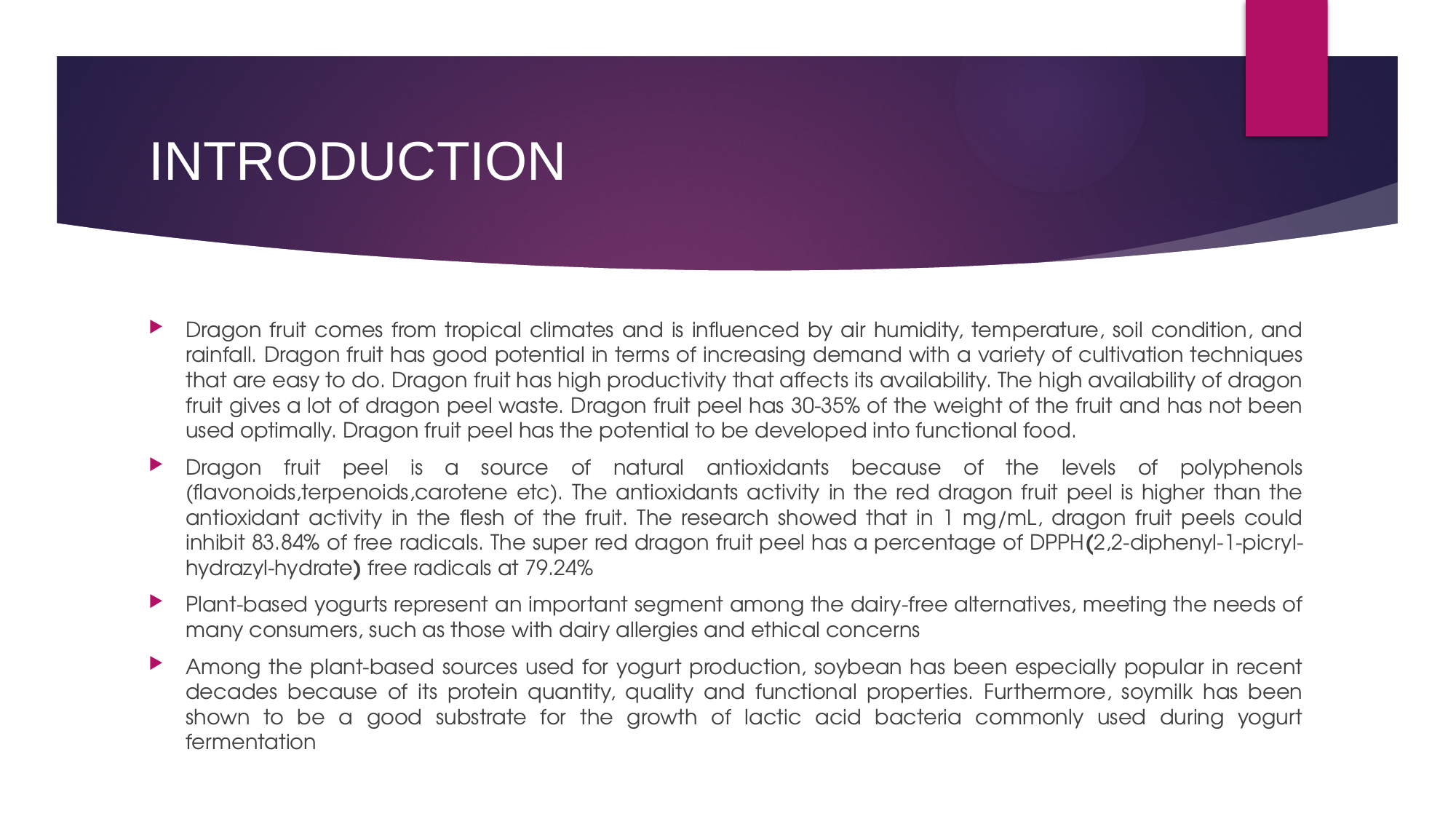

# INTRODUCTION
Dragon fruit comes from tropical climates and is influenced by air humidity, temperature, soil condition, and rainfall. Dragon fruit has good potential in terms of increasing demand with a variety of cultivation techniques that are easy to do. Dragon fruit has high productivity that affects its availability. The high availability of dragon fruit gives a lot of dragon peel waste. Dragon fruit peel has 30-35% of the weight of the fruit and has not been used optimally. Dragon fruit peel has the potential to be developed into functional food.
Dragon fruit peel is a source of natural antioxidants because of the levels of polyphenols (flavonoids,terpenoids,carotene etc). The antioxidants activity in the red dragon fruit peel is higher than the antioxidant activity in the flesh of the fruit. The research showed that in 1 mg/mL, dragon fruit peels could inhibit 83.84% of free radicals. The super red dragon fruit peel has a percentage of DPPH(2,2-diphenyl-1-picryl-hydrazyl-hydrate) free radicals at 79.24%
Plant-based yogurts represent an important segment among the dairy-free alternatives, meeting the needs of many consumers, such as those with dairy allergies and ethical concerns
Among the plant-based sources used for yogurt production, soybean has been especially popular in recent decades because of its protein quantity, quality and functional properties. Furthermore, soymilk has been shown to be a good substrate for the growth of lactic acid bacteria commonly used during yogurt fermentation